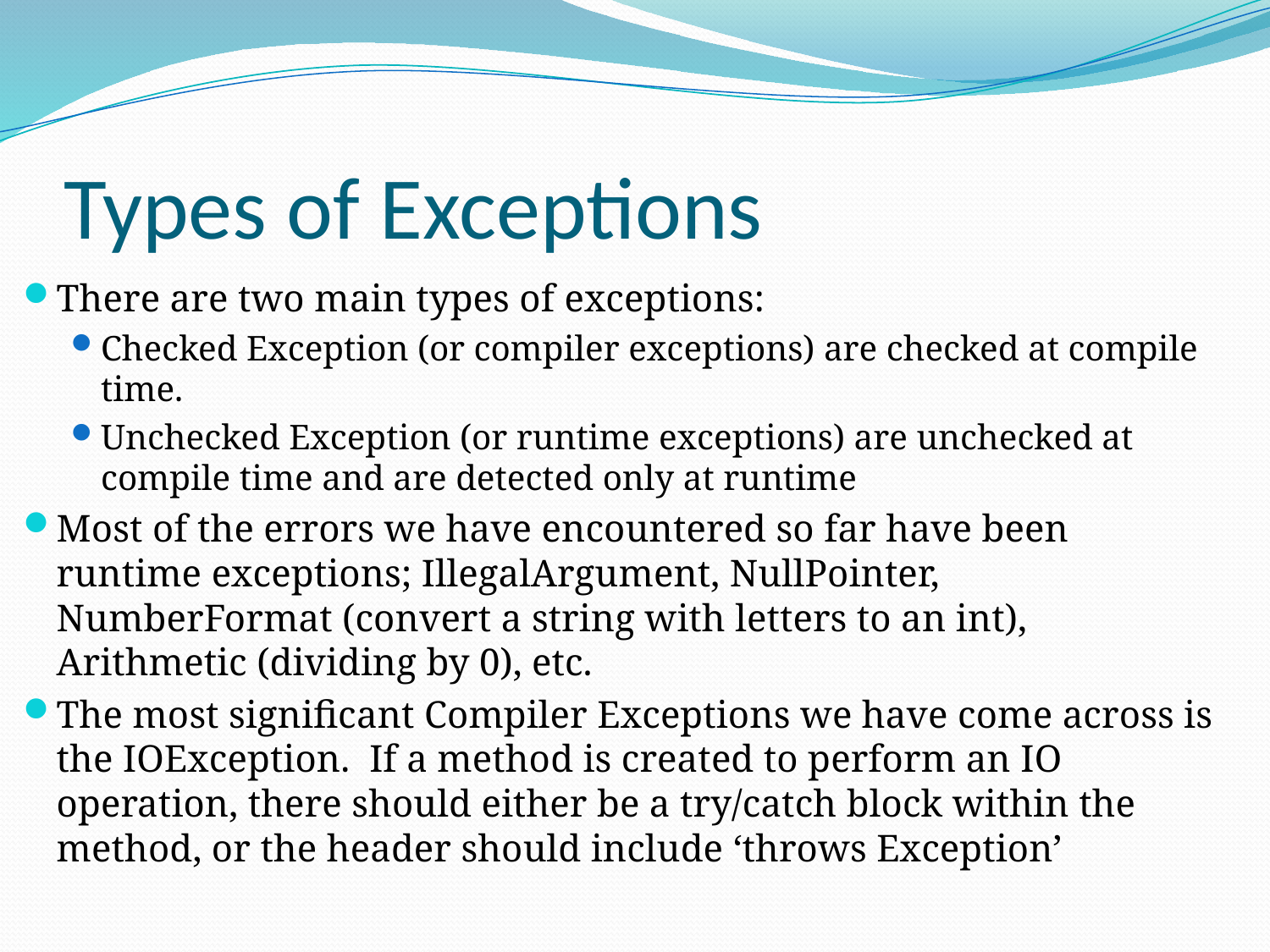

# Types of Exceptions
There are two main types of exceptions:
Checked Exception (or compiler exceptions) are checked at compile time.
Unchecked Exception (or runtime exceptions) are unchecked at compile time and are detected only at runtime
Most of the errors we have encountered so far have been runtime exceptions; IllegalArgument, NullPointer, NumberFormat (convert a string with letters to an int), Arithmetic (dividing by 0), etc.
The most significant Compiler Exceptions we have come across is the IOException.  If a method is created to perform an IO operation, there should either be a try/catch block within the method, or the header should include ‘throws Exception’